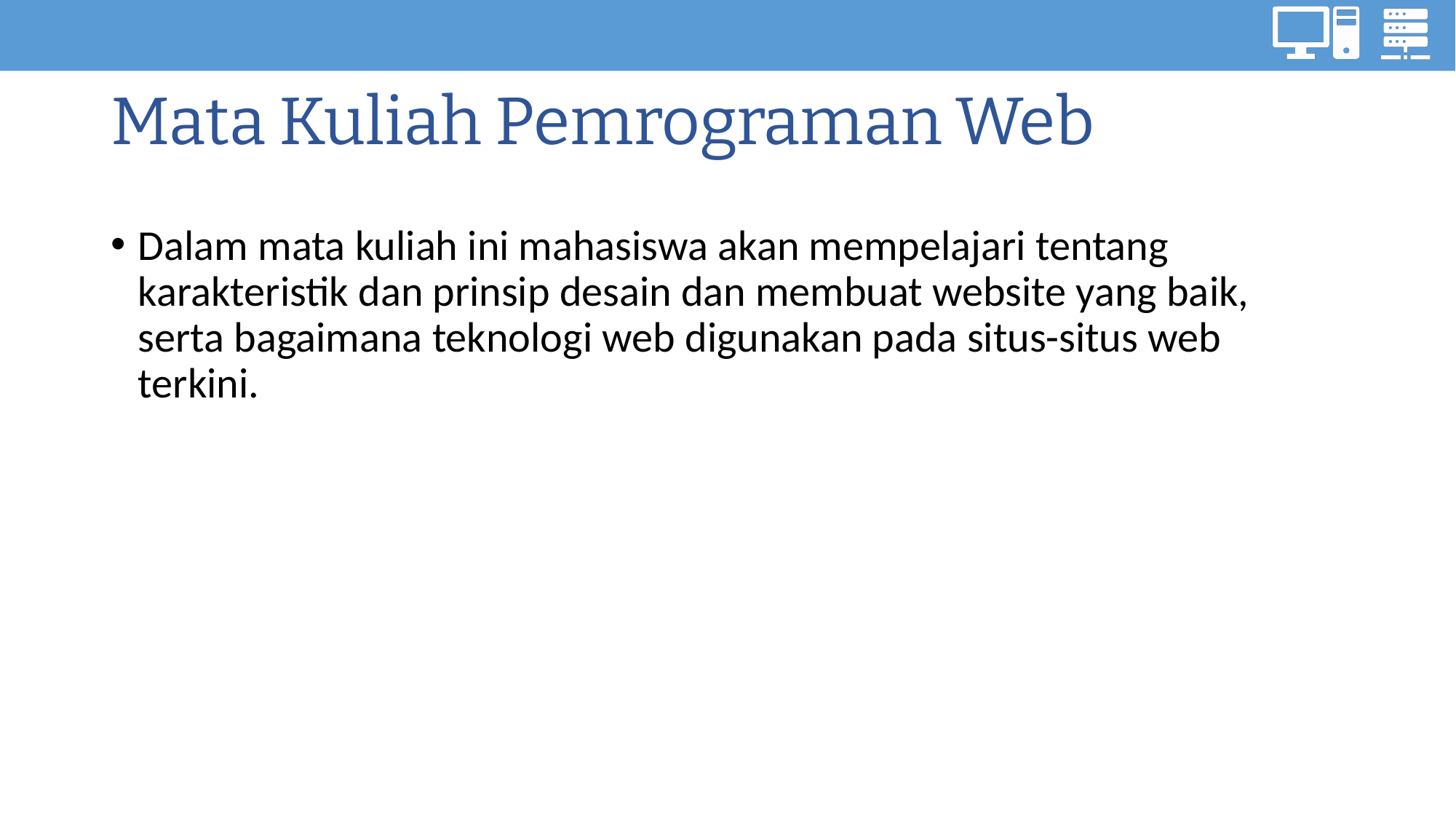

# Mata Kuliah Pemrograman Web
Dalam mata kuliah ini mahasiswa akan mempelajari tentang karakteristik dan prinsip desain dan membuat website yang baik, serta bagaimana teknologi web digunakan pada situs-situs web terkini.